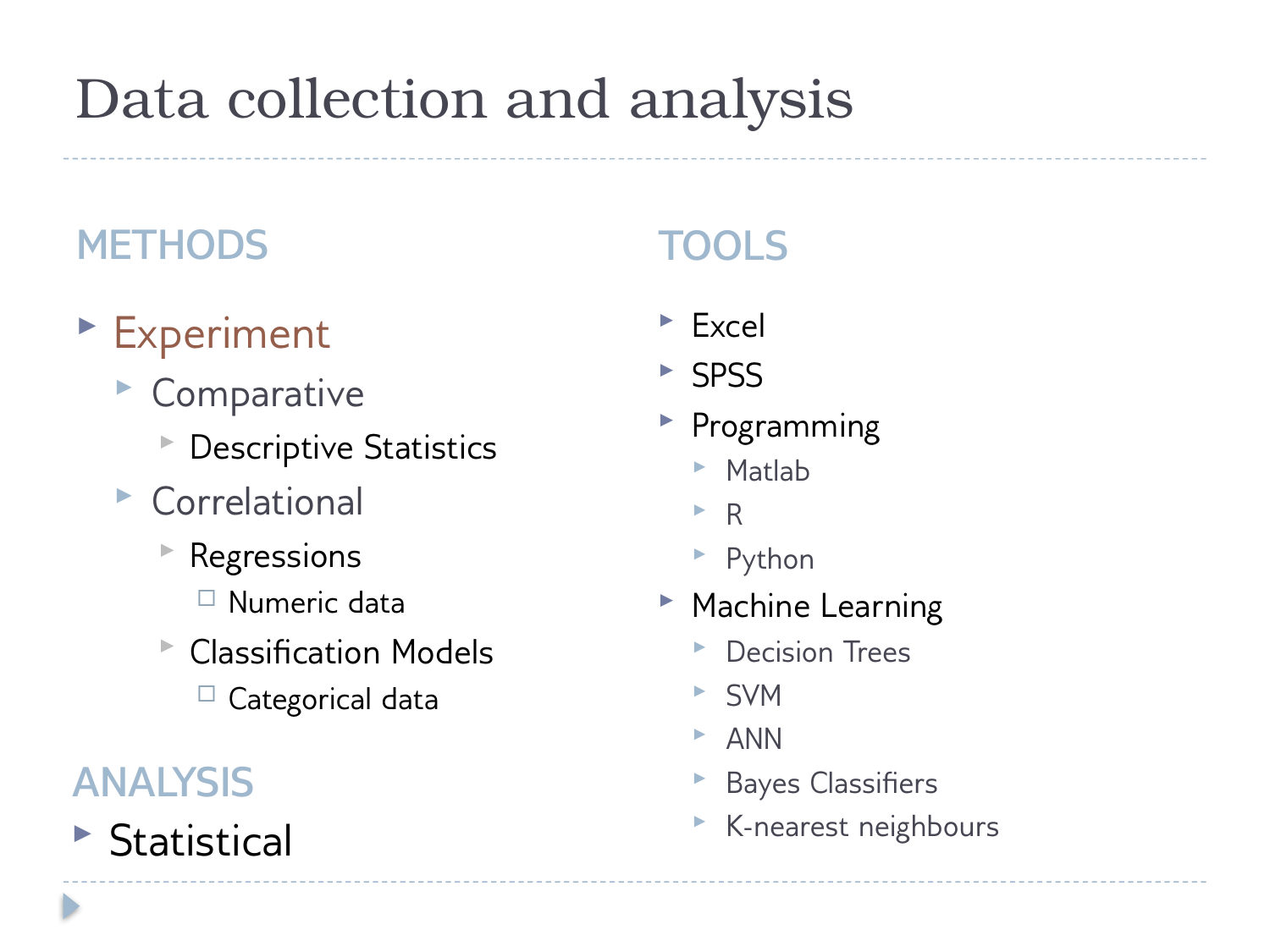

# Data collection and analysis
METHODS
TOOLS
Experiment
Comparative
Descriptive Statistics
Correlational
Regressions
Numeric data
Classification Models
Categorical data

Excel
SPSS
Programming
Matlab
R
Python
Machine Learning
Decision Trees
SVM
ANN
Bayes Classifiers
K-nearest neighbours

ANALYSIS

Statistical